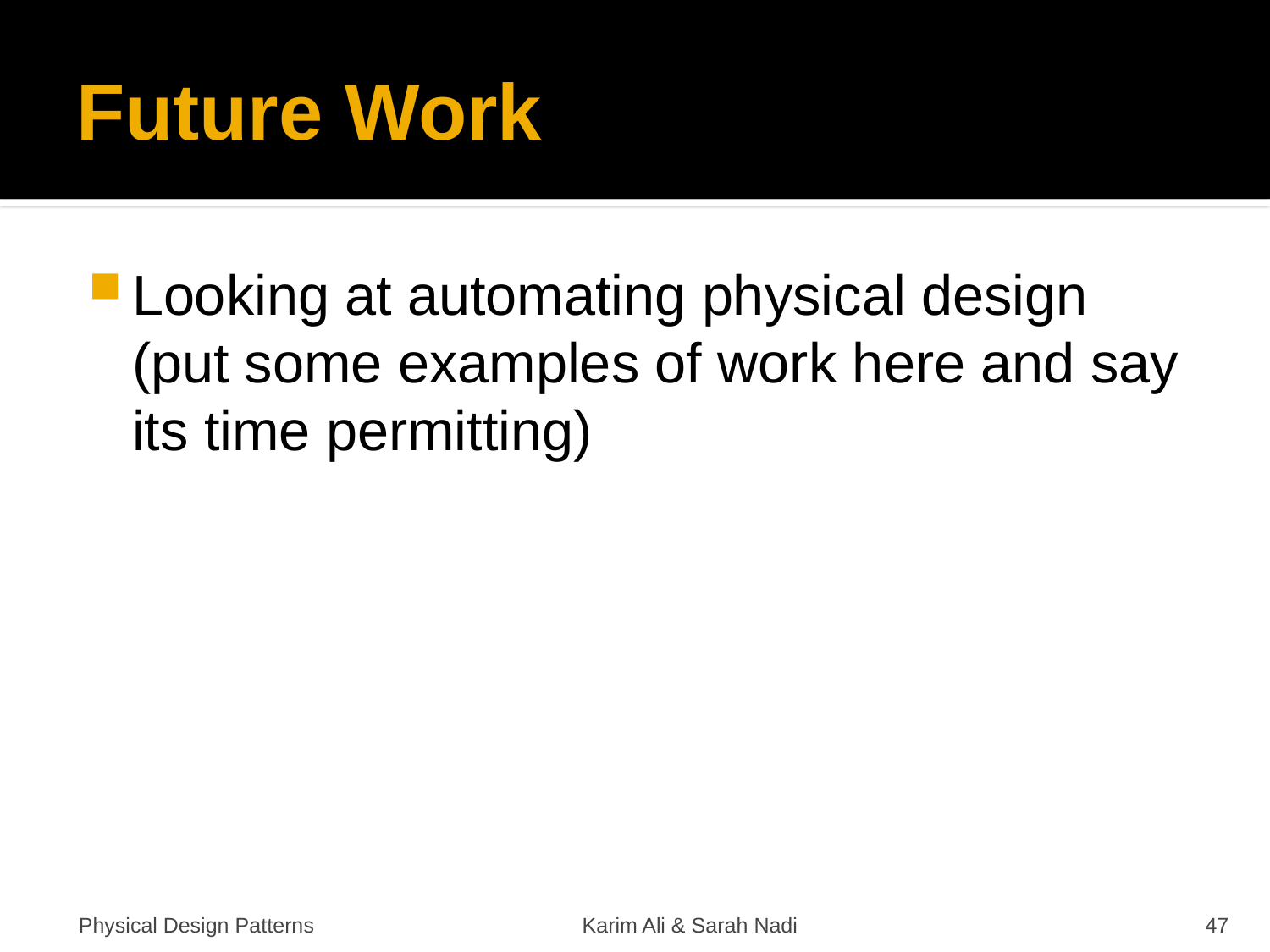

# Future Work
Looking at automating physical design (put some examples of work here and say its time permitting)
Physical Design Patterns
Karim Ali & Sarah Nadi
47